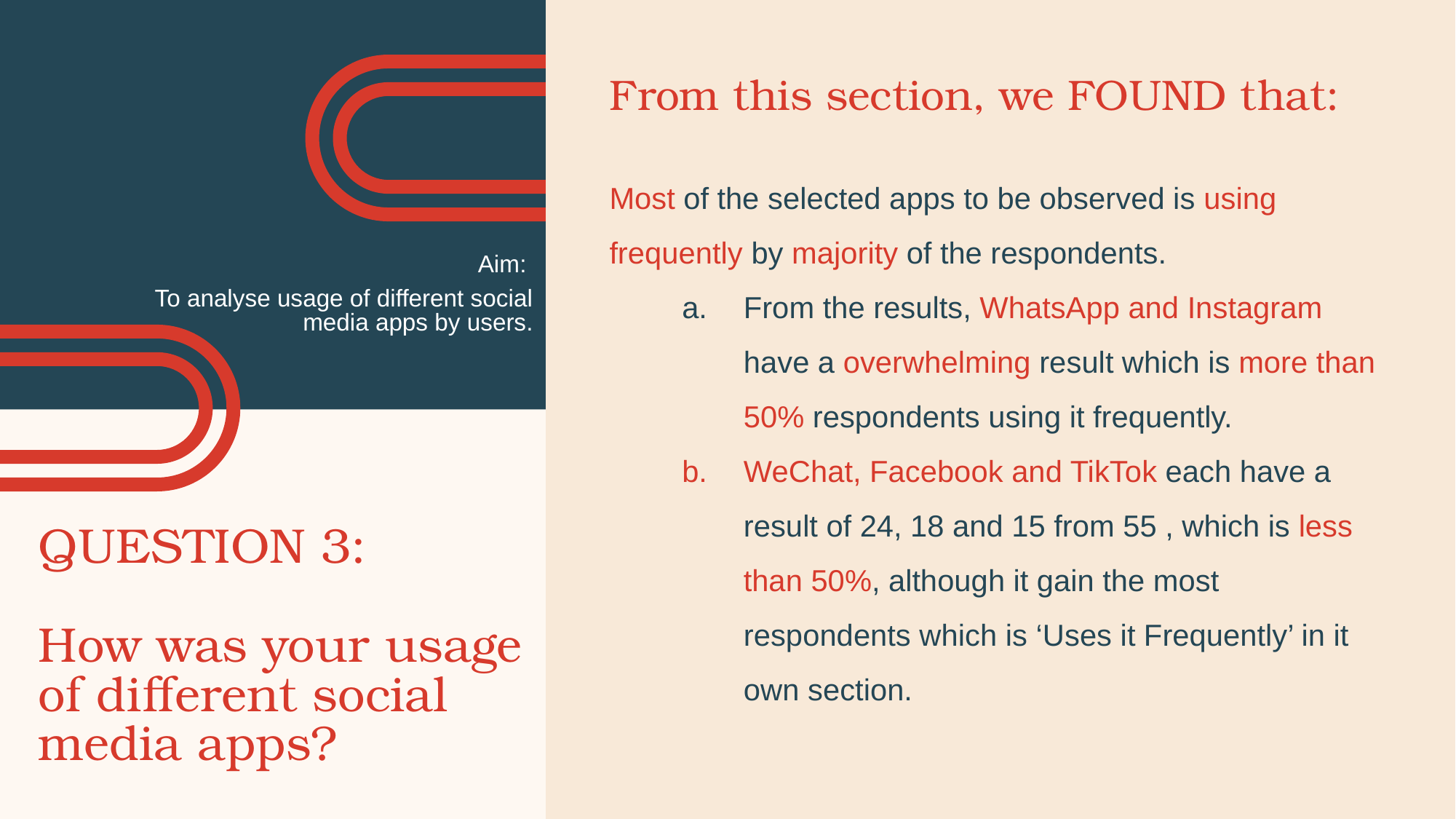

From this section, we FOUND that:
Most of the selected apps to be observed is using frequently by majority of the respondents.
From the results, WhatsApp and Instagram have a overwhelming result which is more than 50% respondents using it frequently.
WeChat, Facebook and TikTok each have a result of 24, 18 and 15 from 55 , which is less than 50%, although it gain the most respondents which is ‘Uses it Frequently’ in it own section.
Aim:
To analyse usage of different social media apps by users.
QUESTION 3:

How was your usage of different social media apps?